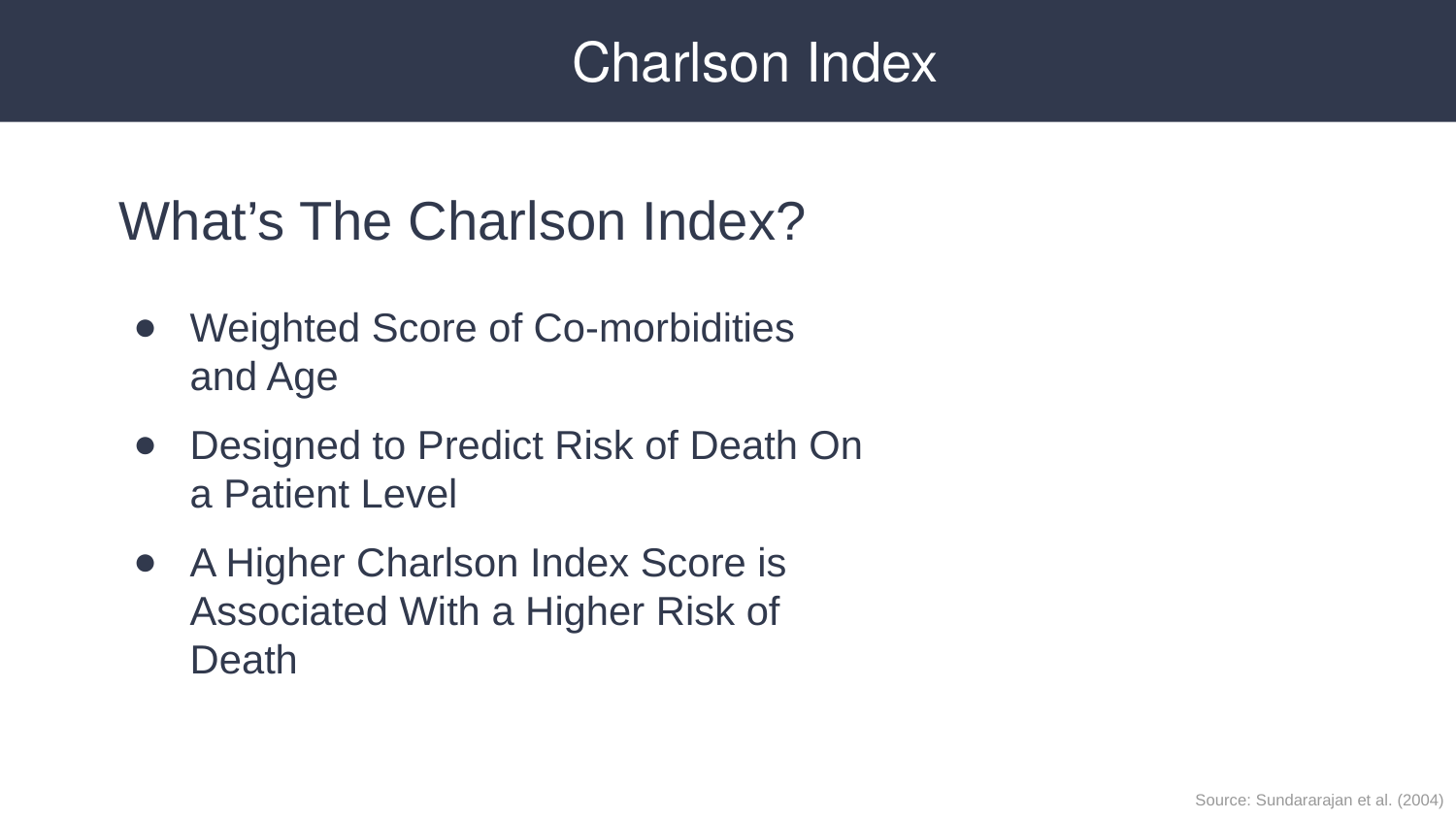

# Charlson Index

What’s The Charlson Index?
Weighted Score of Co-morbidities and Age
Designed to Predict Risk of Death On a Patient Level
A Higher Charlson Index Score is Associated With a Higher Risk of Death
Source: Sundararajan et al. (2004)